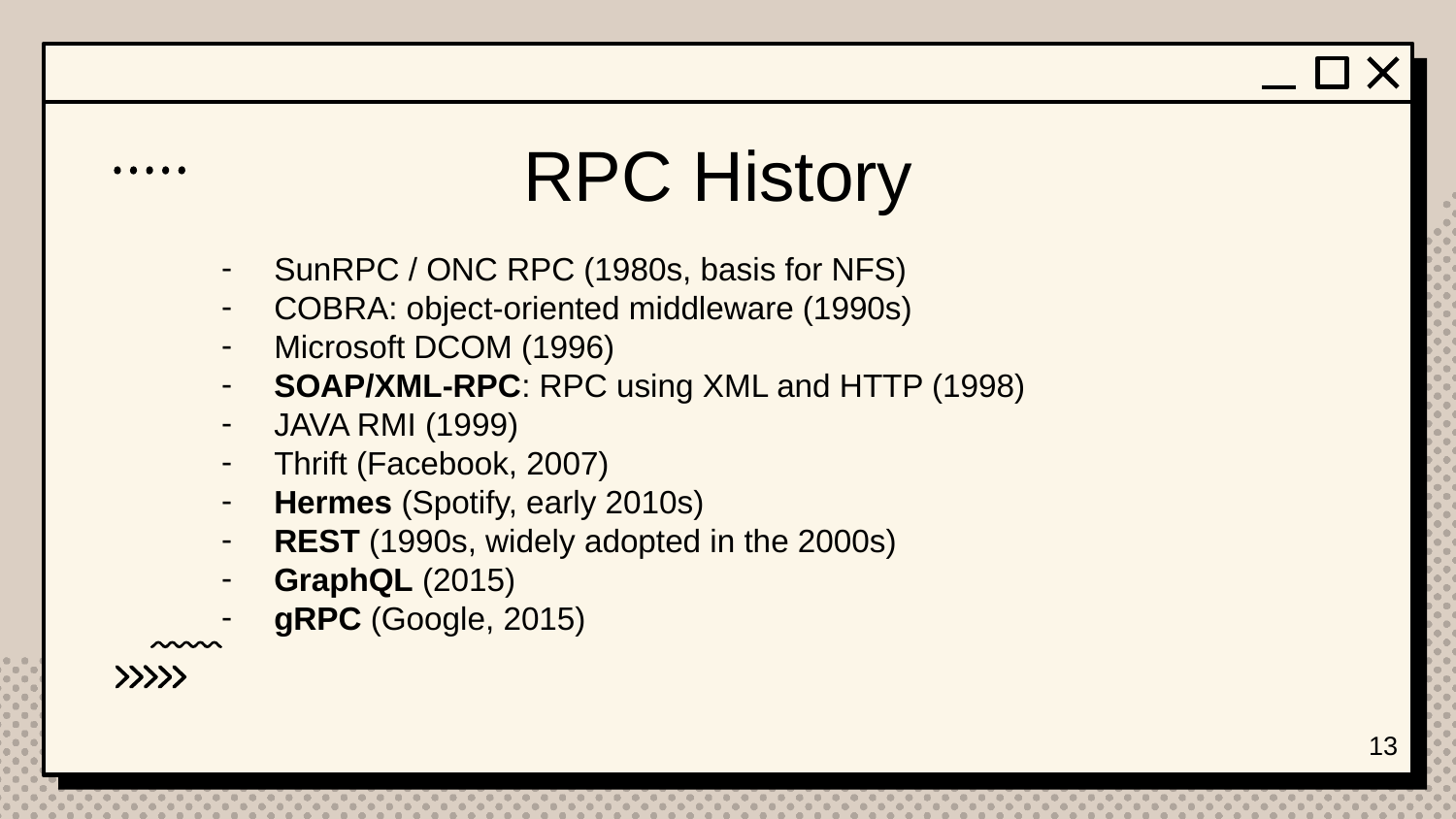

# RPC History

SunRPC / ONC RPC (1980s, basis for NFS)
COBRA: object-oriented middleware (1990s)
Microsoft DCOM (1996)
SOAP/XML-RPC: RPC using XML and HTTP (1998)
JAVA RMI (1999)
Thrift (Facebook, 2007)
Hermes (Spotify, early 2010s)
REST (1990s, widely adopted in the 2000s)
GraphQL (2015)
gRPC (Google, 2015)

13